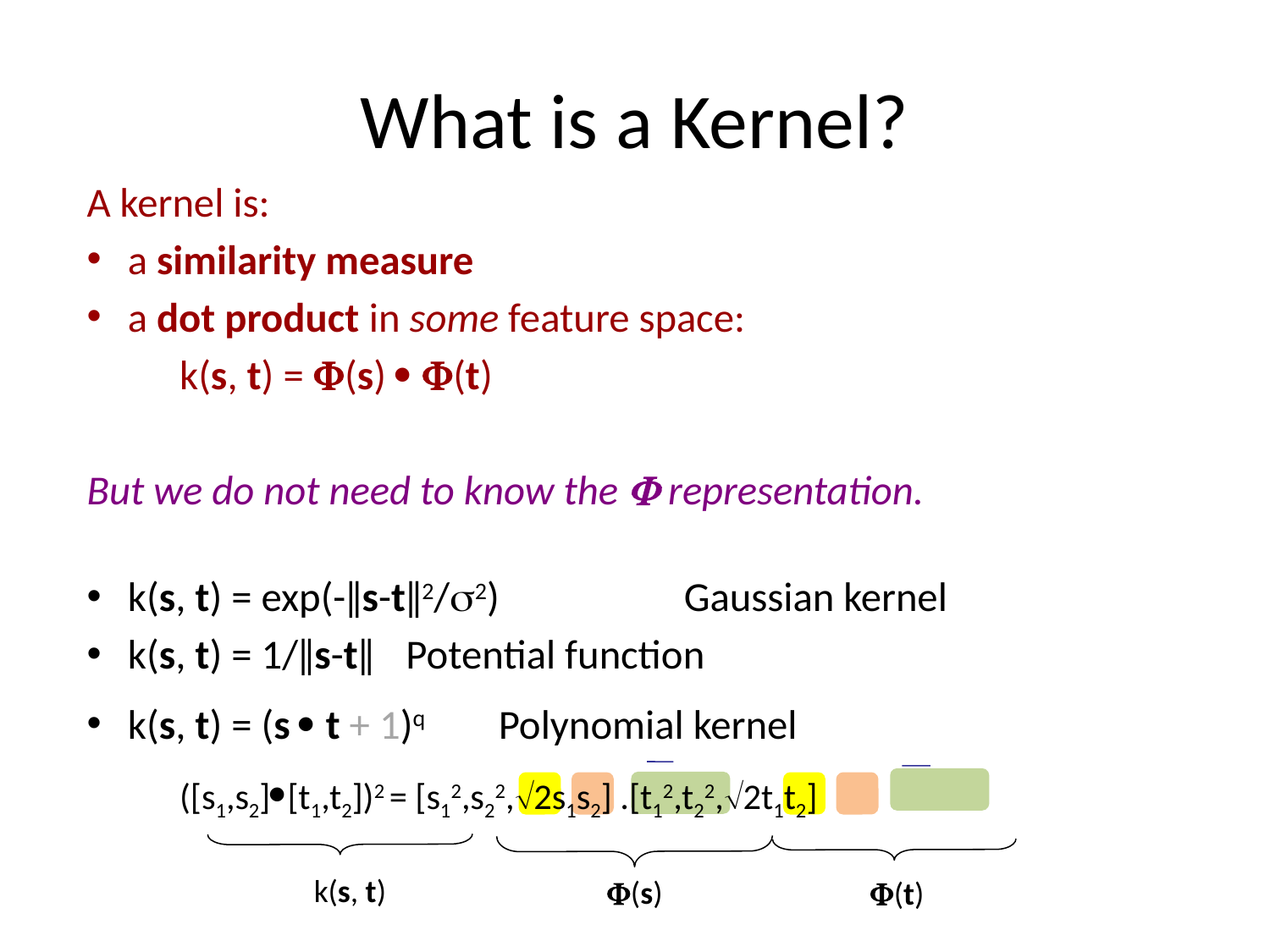

# What is a Kernel?
A kernel is:
a similarity measure
a dot product in some feature space:
			k(s, t) = Φ(s) • Φ(t)

But we do not need to know the Φ representation.

k(s, t) = exp(-ǁs-tǁ2/σ2)          	Gaussian kernel
k(s, t) = 1/ǁs-tǁ			Potential function
k(s, t) = (s • t + 1)q		Polynomial kernel
	([s1,s2]•[t1,t2])2 = [s12,s22,√2s1s2] .[t12,t22,√2t1t2]

k(s, t)
Φ(s)
Φ(t)